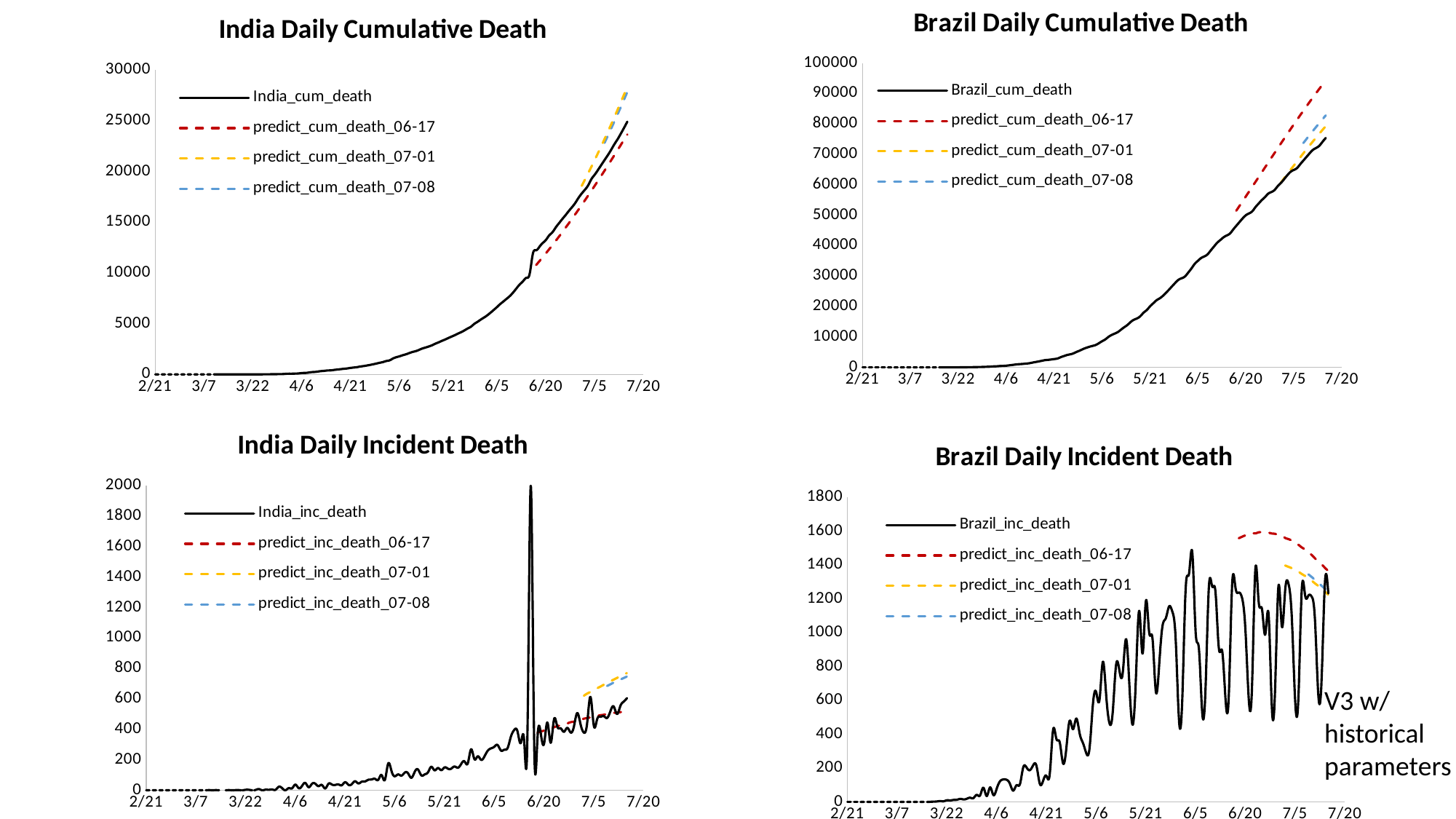

### Chart: Brazil Daily Cumulative Death

| Category | Brazil_cum_death | predict_cum_death_06-17 | predict_cum_death_07-01 | predict_cum_death_07-08 |
|---|---|---|---|---|

### Chart: India Daily Cumulative Death

| Category | India_cum_death | predict_cum_death_06-17 | predict_cum_death_07-01 | predict_cum_death_07-08 |
|---|---|---|---|---|

### Chart: India Daily Incident Death

| Category | India_inc_death | predict_inc_death_06-17 | predict_inc_death_07-01 | predict_inc_death_07-08 |
|---|---|---|---|---|

### Chart: Brazil Daily Incident Death

| Category | Brazil_inc_death | predict_inc_death_06-17 | predict_inc_death_07-01 | predict_inc_death_07-08 |
|---|---|---|---|---|
V3 w/ historical parameters